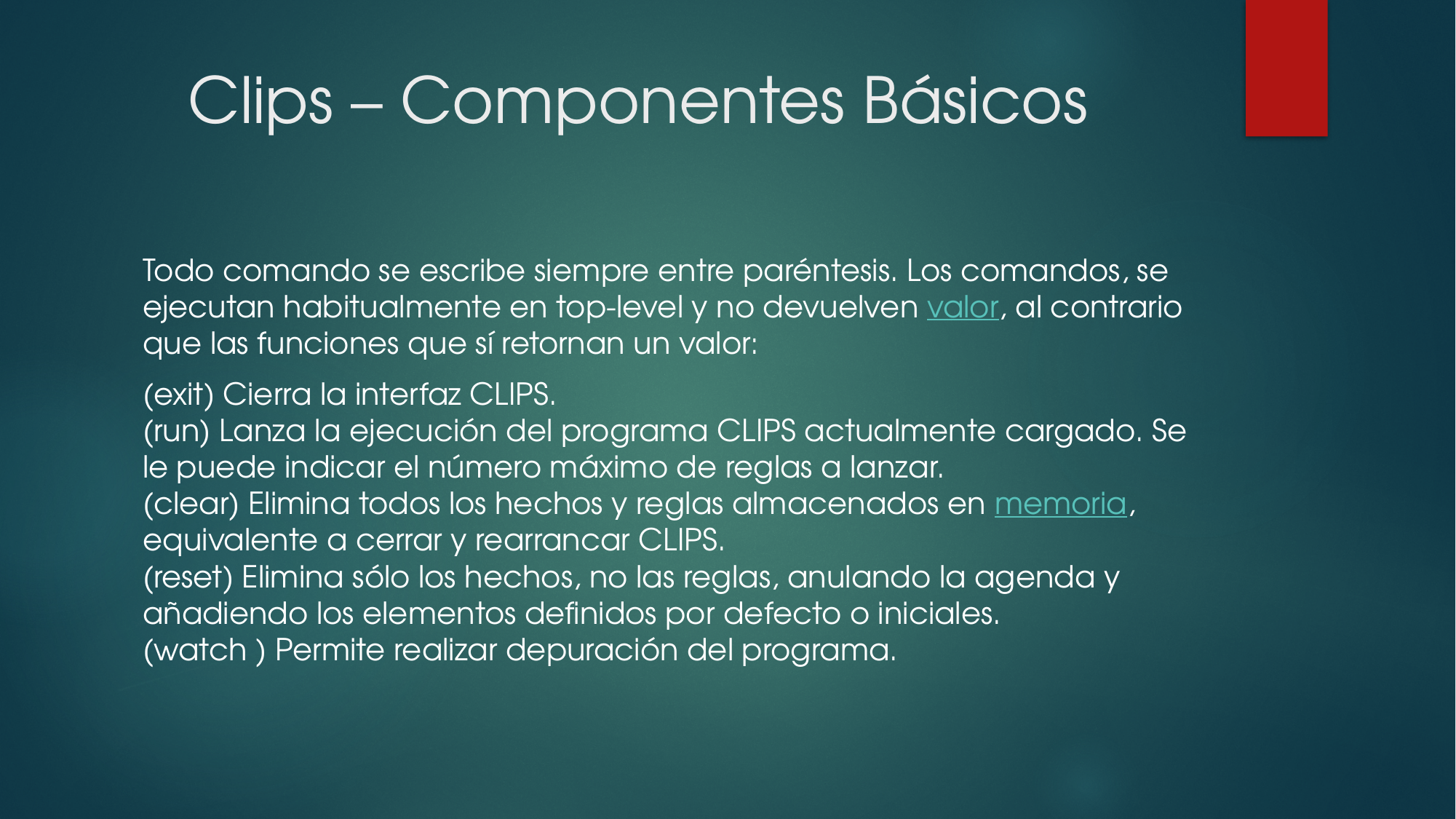

# Clips – Componentes Básicos
Todo comando se escribe siempre entre paréntesis. Los comandos, se ejecutan habitualmente en top-level y no devuelven valor, al contrario que las funciones que sí retornan un valor:
(exit) Cierra la interfaz CLIPS.
(run) Lanza la ejecución del programa CLIPS actualmente cargado. Se le puede indicar el número máximo de reglas a lanzar.
(clear) Elimina todos los hechos y reglas almacenados en memoria, equivalente a cerrar y rearrancar CLIPS.
(reset) Elimina sólo los hechos, no las reglas, anulando la agenda y añadiendo los elementos definidos por defecto o iniciales.
(watch ) Permite realizar depuración del programa.